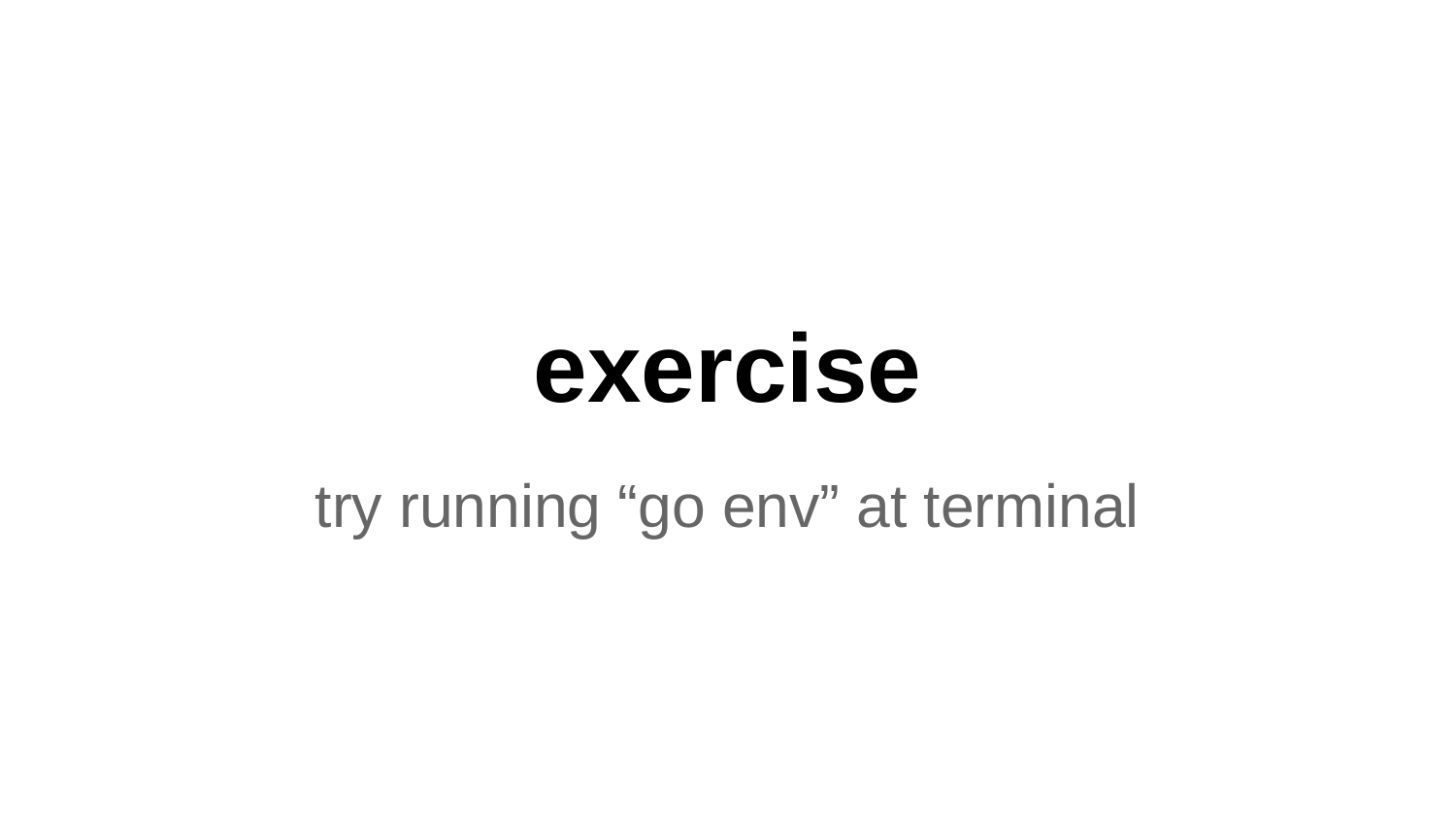

# exercise
try running “go env” at terminal